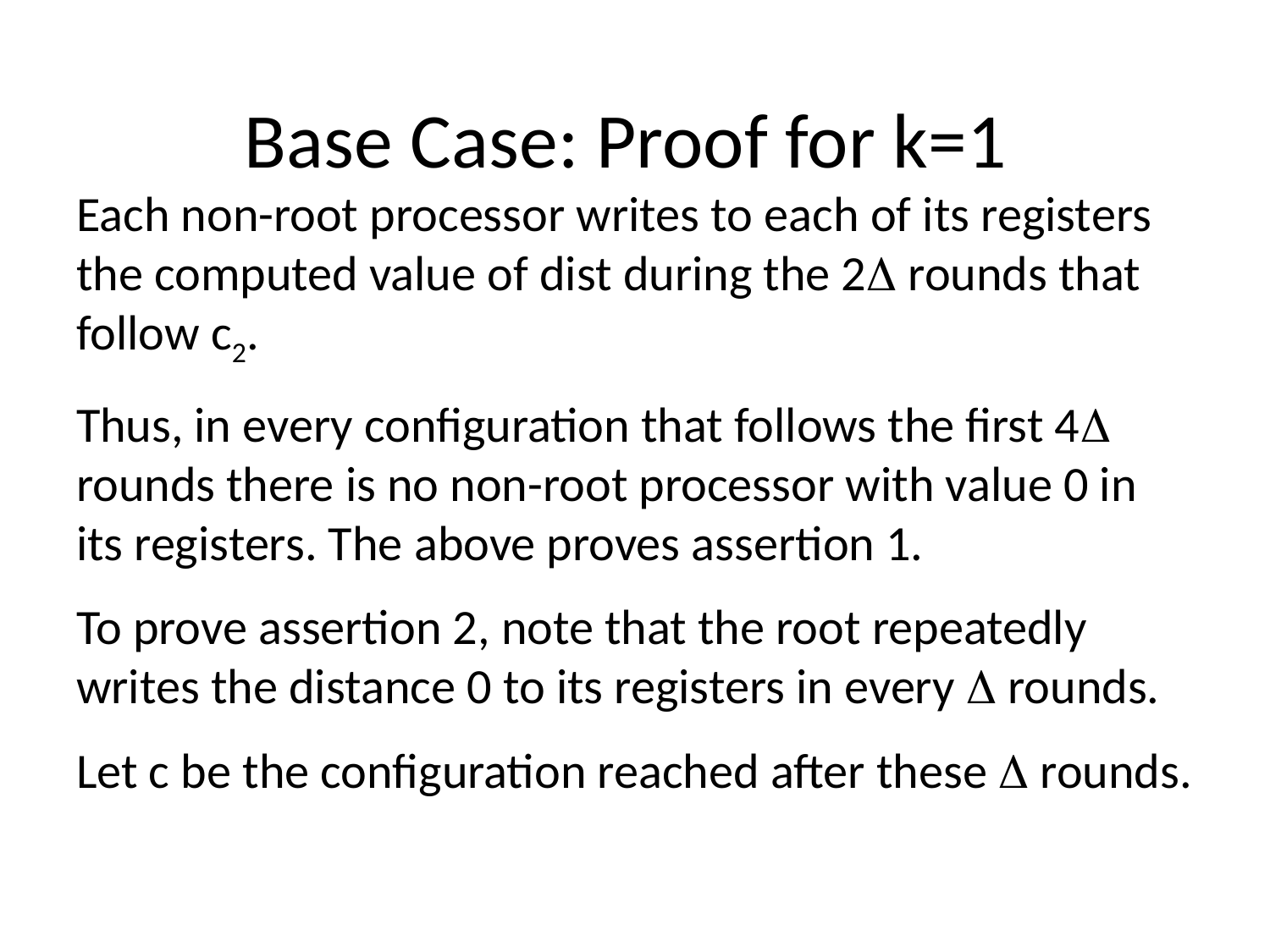

# Base Case: Proof for k=1
Each non-root processor writes to each of its registers the computed value of dist during the 2Δ rounds that follow c2.
Thus, in every configuration that follows the first 4Δ rounds there is no non-root processor with value 0 in its registers. The above proves assertion 1.
To prove assertion 2, note that the root repeatedly writes the distance 0 to its registers in every Δ rounds.
Let c be the configuration reached after these Δ rounds.